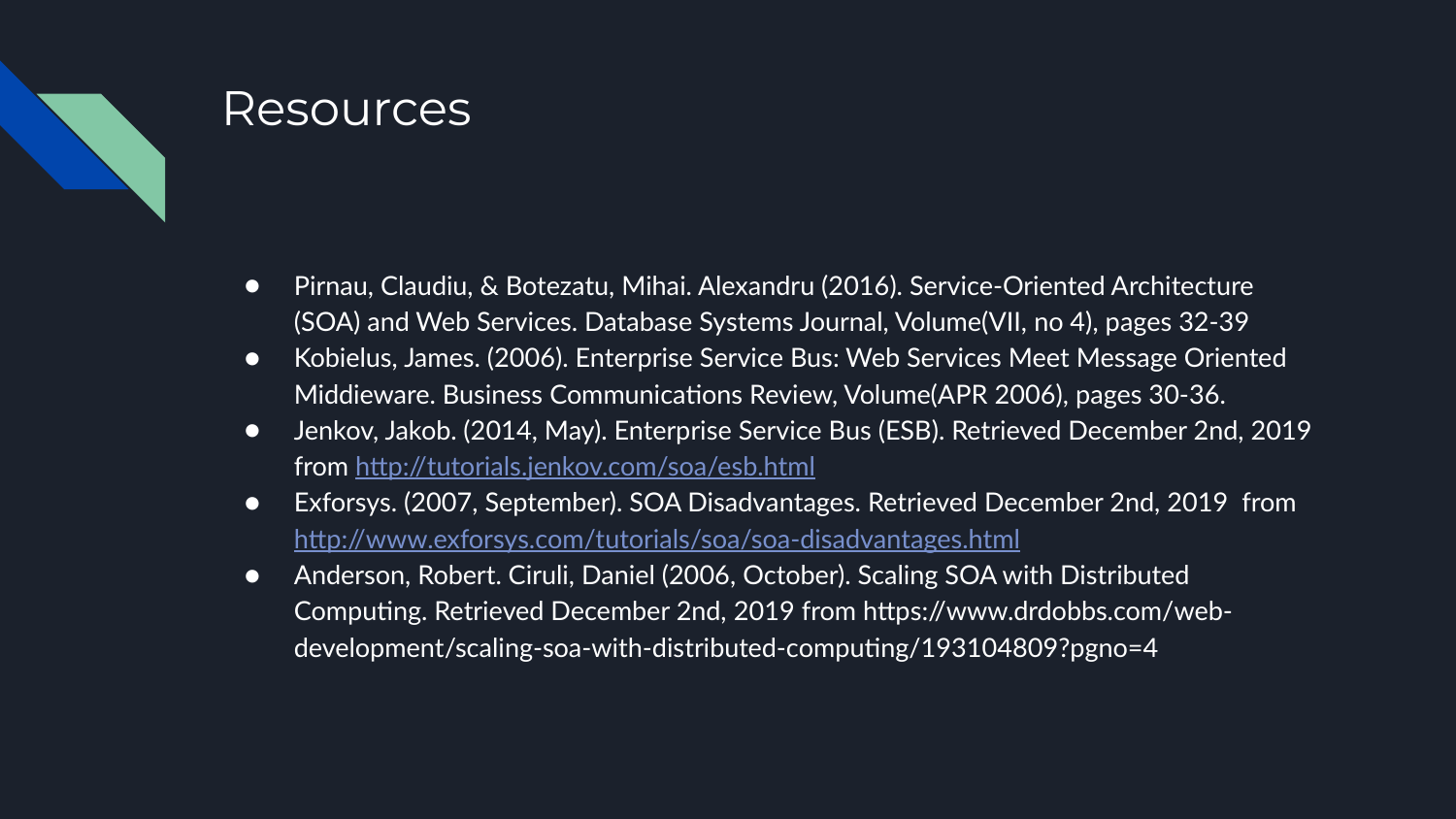

# Resources
Pirnau, Claudiu, & Botezatu, Mihai. Alexandru (2016). Service-Oriented Architecture (SOA) and Web Services. Database Systems Journal, Volume(VII, no 4), pages 32-39
Kobielus, James. (2006). Enterprise Service Bus: Web Services Meet Message Oriented Middieware. Business Communications Review, Volume(APR 2006), pages 30-36.
Jenkov, Jakob. (2014, May). Enterprise Service Bus (ESB). Retrieved December 2nd, 2019 from http://tutorials.jenkov.com/soa/esb.html
Exforsys. (2007, September). SOA Disadvantages. Retrieved December 2nd, 2019  from http://www.exforsys.com/tutorials/soa/soa-disadvantages.html
Anderson, Robert. Ciruli, Daniel (2006, October). Scaling SOA with Distributed Computing. Retrieved December 2nd, 2019 from https://www.drdobbs.com/web-development/scaling-soa-with-distributed-computing/193104809?pgno=4